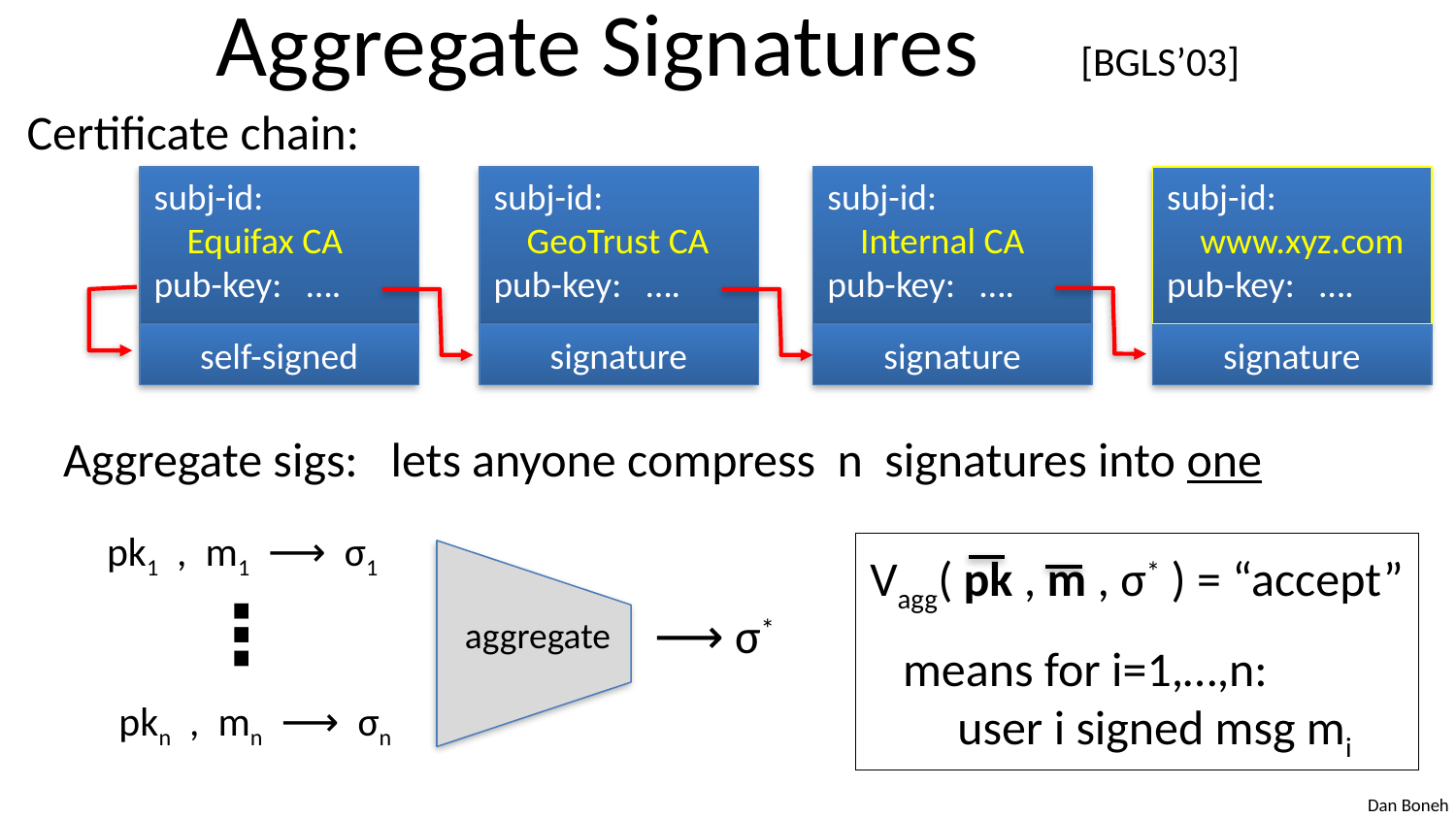

# Aggregate Signatures     [BGLS’03]
Certificate chain:
subj-id:
    Equifax CA
pub-key:   ….

self-signed
subj-id:
    GeoTrust CA
pub-key:   ….

signature
subj-id:
    Internal CA
pub-key:   ….

signature
subj-id:
    www.xyz.com
pub-key:   ….
signature
Aggregate sigs:   lets anyone compress  n  signatures into one
pk1  ,  m1  ⟶  σ1
Vagg( pk , m , σ* ) = “accept”
   means for i=1,…,n:
        user i signed msg mi

aggregate
⋮
⟶ σ*
pkn  ,  mn  ⟶  σn